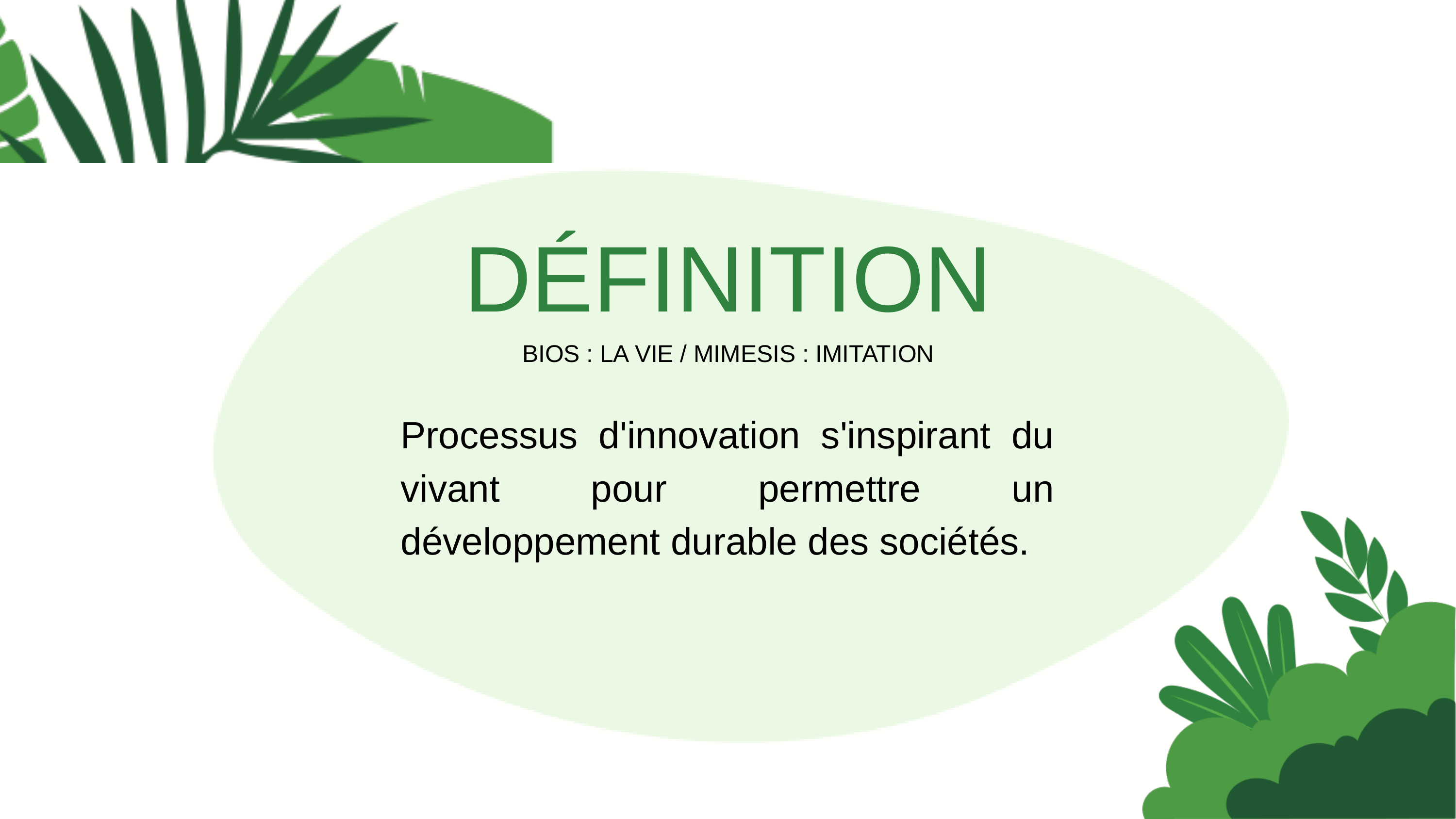

DÉFINITION
BIOS : LA VIE / MIMESIS : IMITATION

Processus d'innovation s'inspirant du vivant pour permettre un développement durable des sociétés.